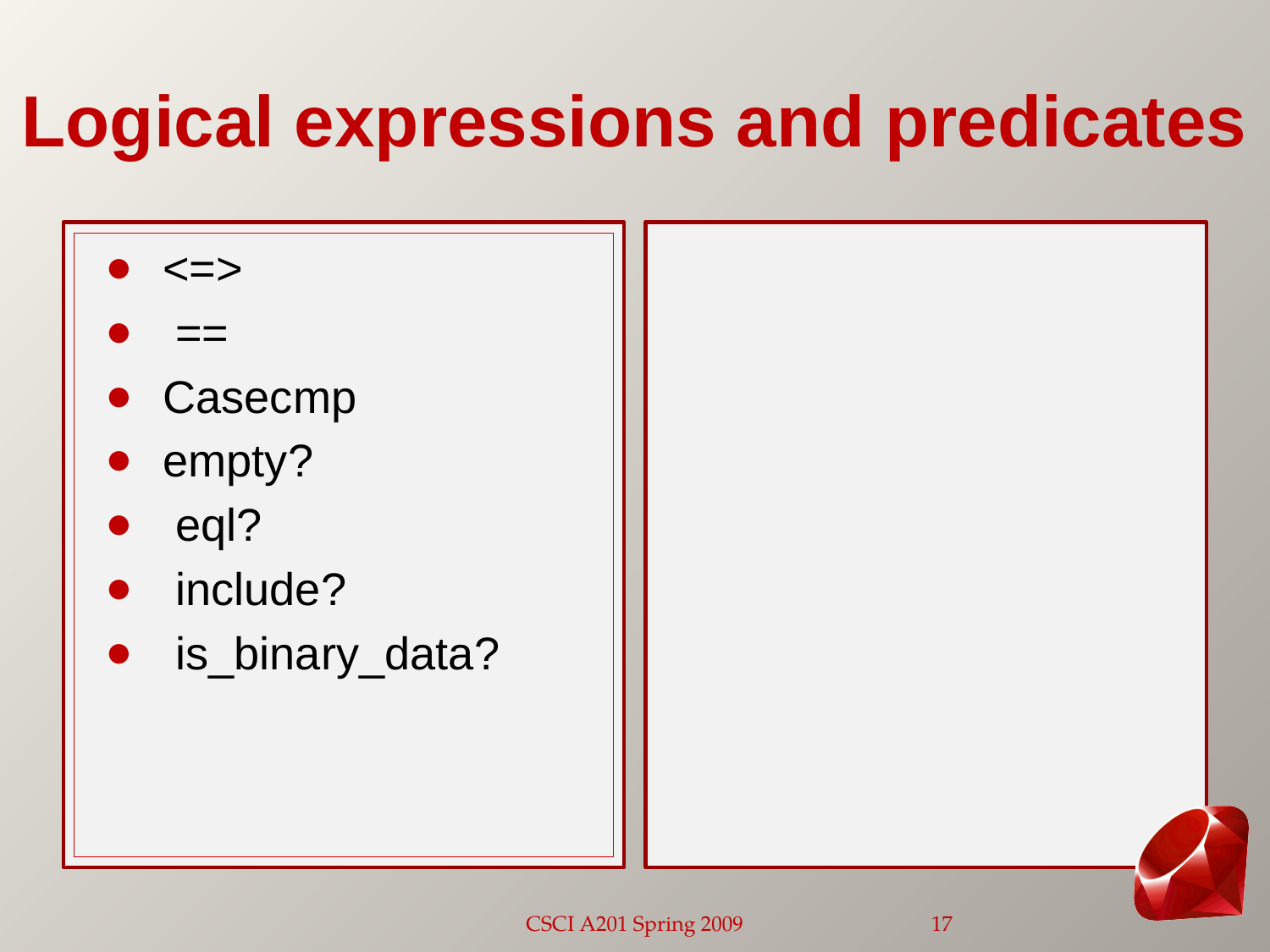

# Logical expressions and predicates
<=>
 ==
Casecmp
empty?
 eql?
 include?
 is_binary_data?

CSCI A201 Spring 2009
17